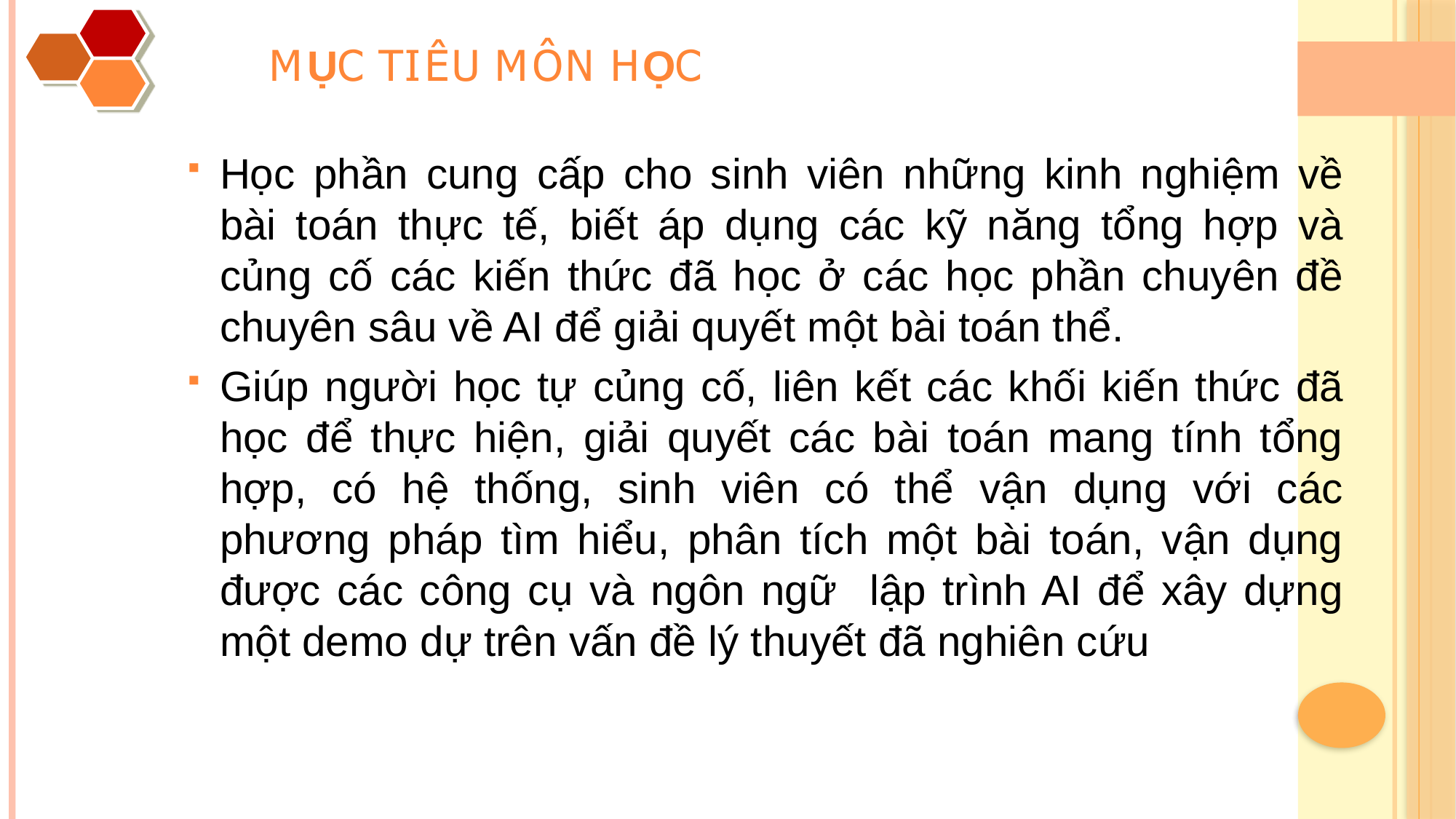

#
MỤC TIÊU MÔN HỌC
Học phần cung cấp cho sinh viên những kinh nghiệm về bài toán thực tế, biết áp dụng các kỹ năng tổng hợp và củng cố các kiến thức đã học ở các học phần chuyên đề chuyên sâu về AI để giải quyết một bài toán thể.
Giúp người học tự củng cố, liên kết các khối kiến thức đã học để thực hiện, giải quyết các bài toán mang tính tổng hợp, có hệ thống, sinh viên có thể vận dụng với các phương pháp tìm hiểu, phân tích một bài toán, vận dụng được các công cụ và ngôn ngữ  lập trình AI để xây dựng một demo dự trên vấn đề lý thuyết đã nghiên cứu